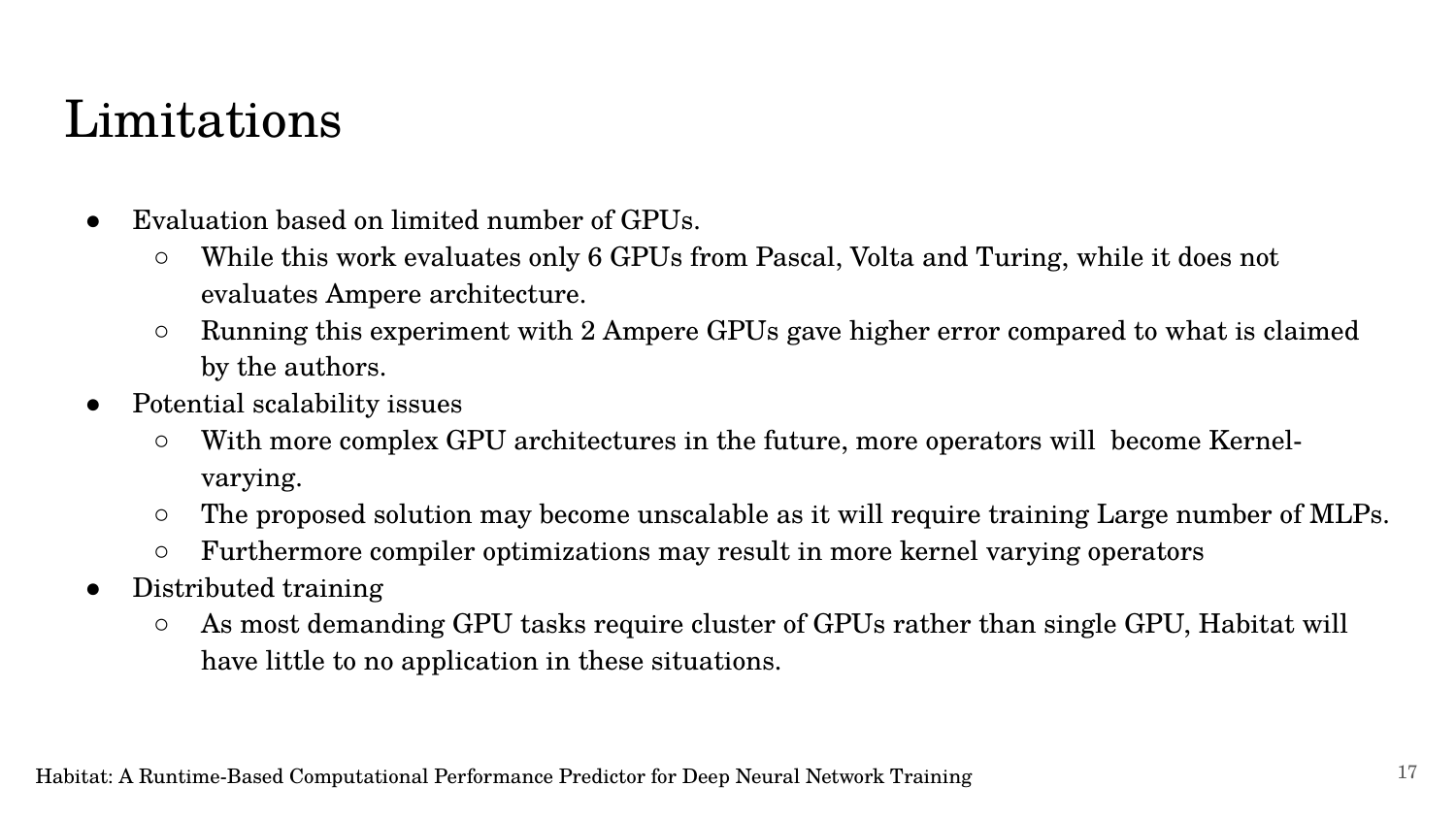

# Limitations
Evaluation based on limited number of GPUs.
While this work evaluates only 6 GPUs from Pascal, Volta and Turing, while it does not evaluates Ampere architecture.
Running this experiment with 2 Ampere GPUs gave higher error compared to what is claimed by the authors.
Potential scalability issues
With more complex GPU architectures in the future, more operators will  become Kernel-varying.
The proposed solution may become unscalable as it will require training Large number of MLPs.
Furthermore compiler optimizations may result in more kernel varying operators
Distributed training
As most demanding GPU tasks require cluster of GPUs rather than single GPU, Habitat will have little to no application in these situations.
17